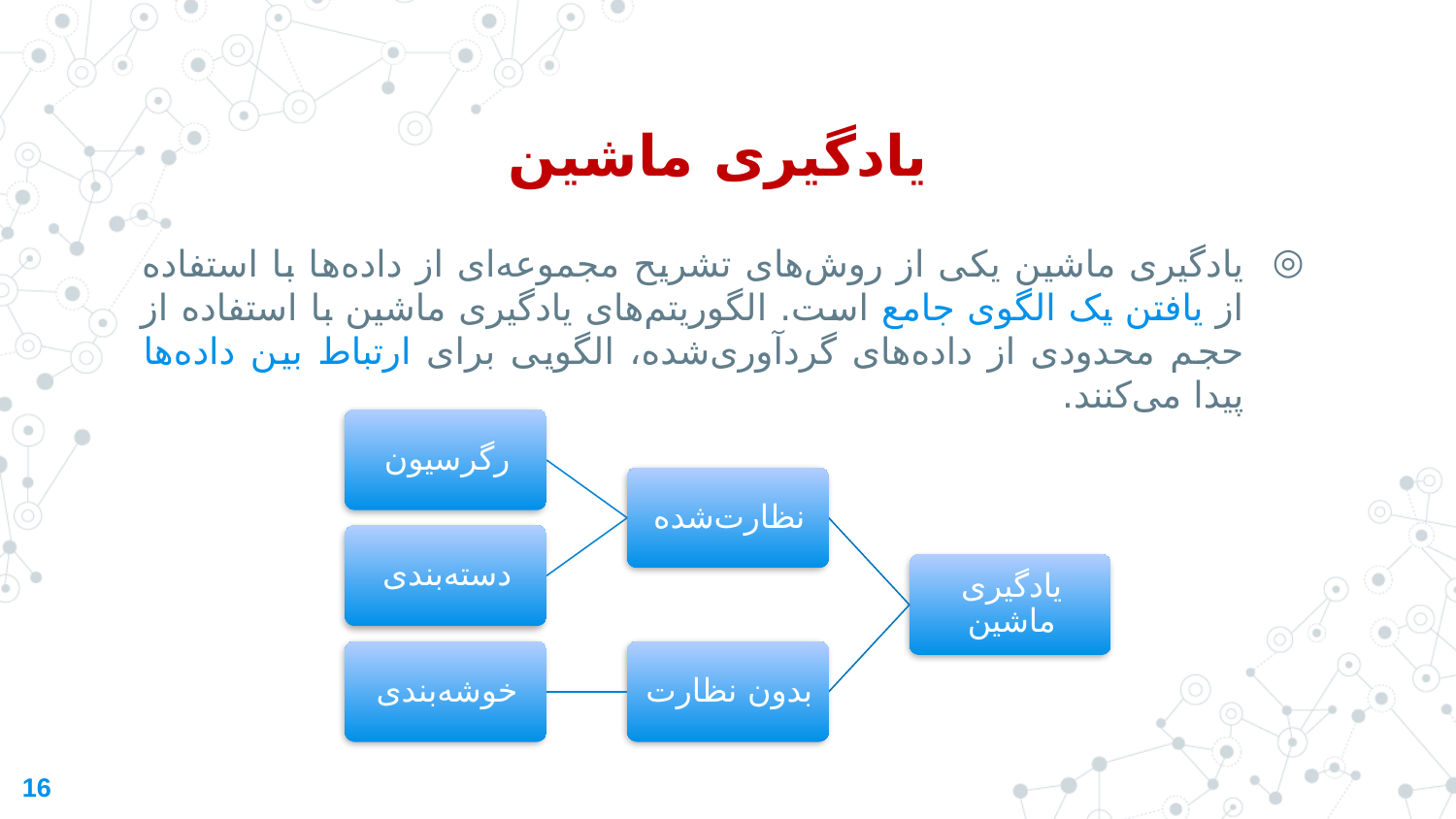

یادگیری ماشین
یادگیری ماشین یکی از روش‌های تشریح مجموعه‌ای از داده‌ها با استفاده از یافتن یک الگوی جامع است. الگوریتم‌های یادگیری ماشین با استفاده از حجم محدودی از داده‌های گرد‌آوری‌شده، الگویی برای ارتباط بین داده‌ها پیدا می‌کنند.

یادگیری ماشین

نظارت‌شده

رگرسیون

دسته‌بندی

بدون نظارت

خوشه‌بندی
16